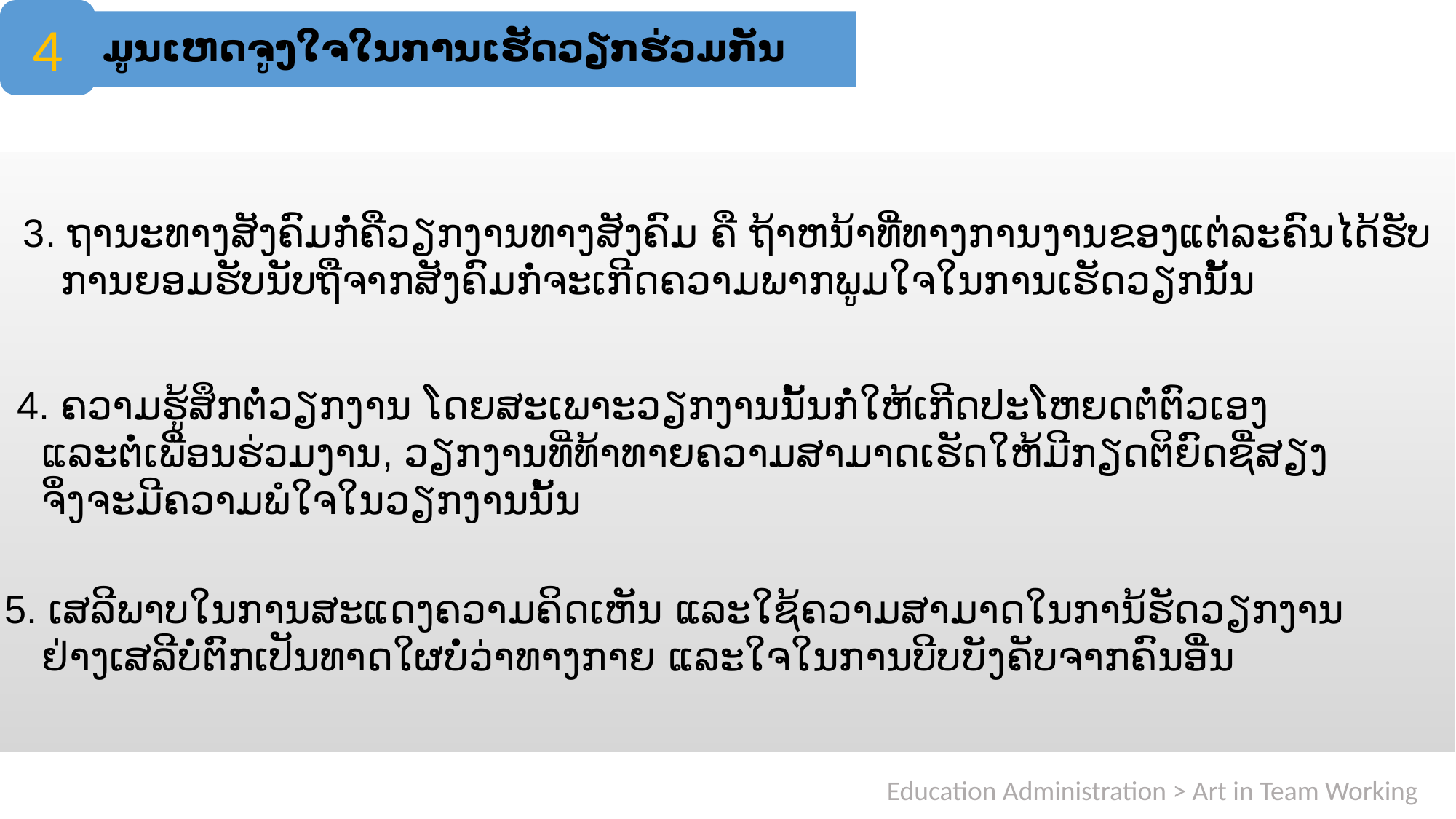

4
# ມູນເຫດຈູງໃຈໃນການເຮັດວຽກຮ່ວມກັນ

3. ຖານະທາງສັງຄົມກໍ່ຄືວຽກງານທາງສັງຄົມ ຄື ຖ້າຫນ້າທີ່ທາງການງານຂອງແຕ່ລະຄົນໄດ້ຮັບ
   ການຍອມຮັບນັບຖືຈາກສັງຄົມກໍ່ຈະເກີດຄວາມພາກພູມໃຈໃນການເຮັດວຽກນັ້ນ
4. ຄວາມຮູ້ສຶກຕໍ່ວຽກງານ ໂດຍສະເພາະວຽກງານນັ້ນກໍ່ໃຫ້ເກີດປະໂຫຍດຕໍ່ຕົວເອງ
  ແລະຕໍ່ເພື່ອນຮ່ວມງານ, ວຽກງານທີ່ທ້າທາຍຄວາມສາມາດເຮັດໃຫ້ມີກຽດຕິຍົດຊື່ສຽງ
  ຈຶ່ງຈະມີຄວາມພໍໃຈໃນວຽກງານນັ້ນ
5. ເສລີພາບໃນການສະແດງຄວາມຄິດເຫັນ ແລະໃຊ້ຄວາມສາມາດໃນການ້ຮັດວຽກງານ
   ຢ່າງເສລີບໍ່ຕົກເປັນທາດໃຜບໍ່ວ່າທາງກາຍ ແລະໃຈໃນການບີບບັງຄັບຈາກຄົນອື່ນ
Education Administration > Art in Team Working